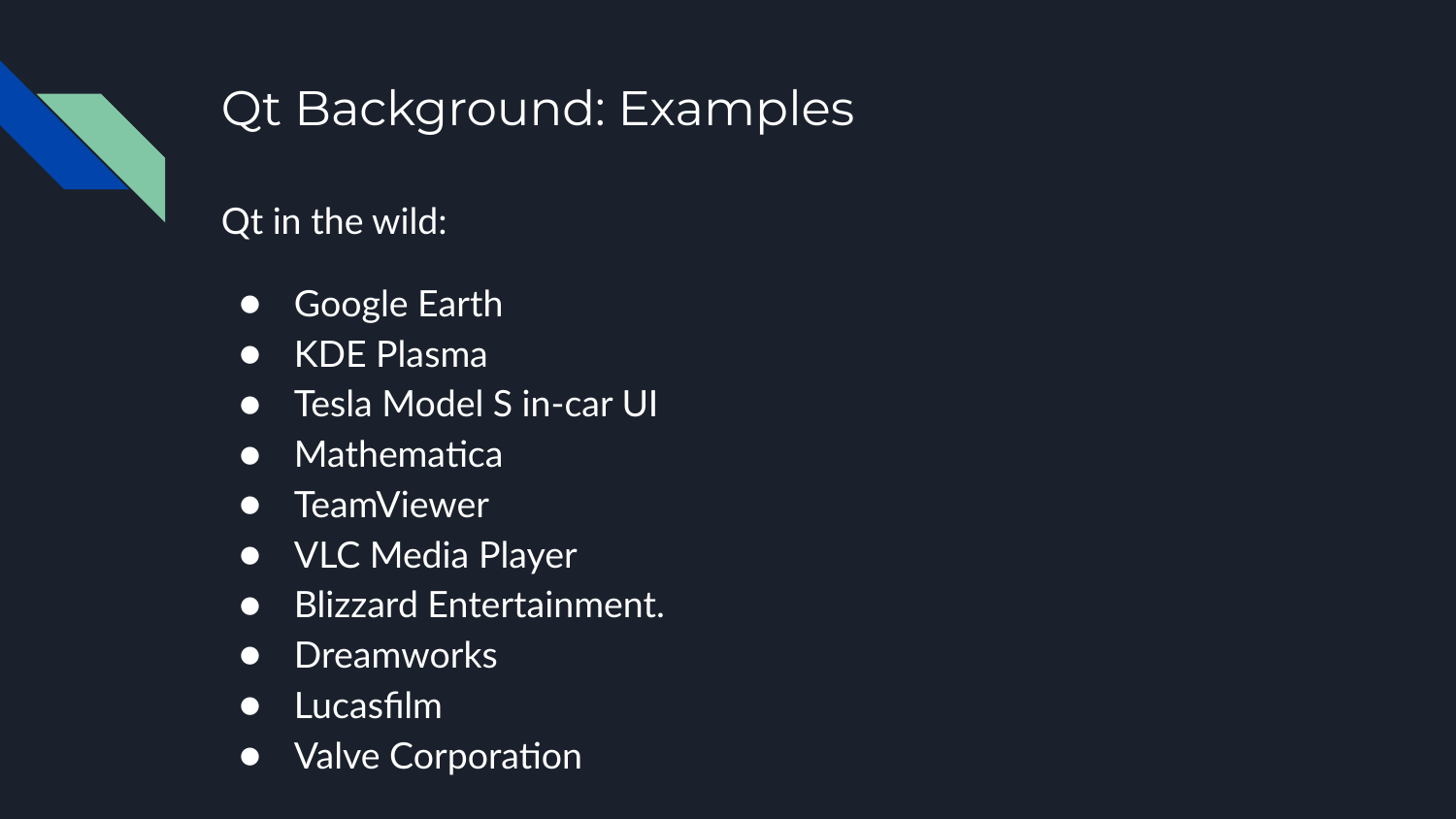

# Qt Background: Examples
Qt in the wild:
Google Earth
KDE Plasma
Tesla Model S in-car UI
Mathematica
TeamViewer
VLC Media Player
Blizzard Entertainment.
Dreamworks
Lucasfilm
Valve Corporation